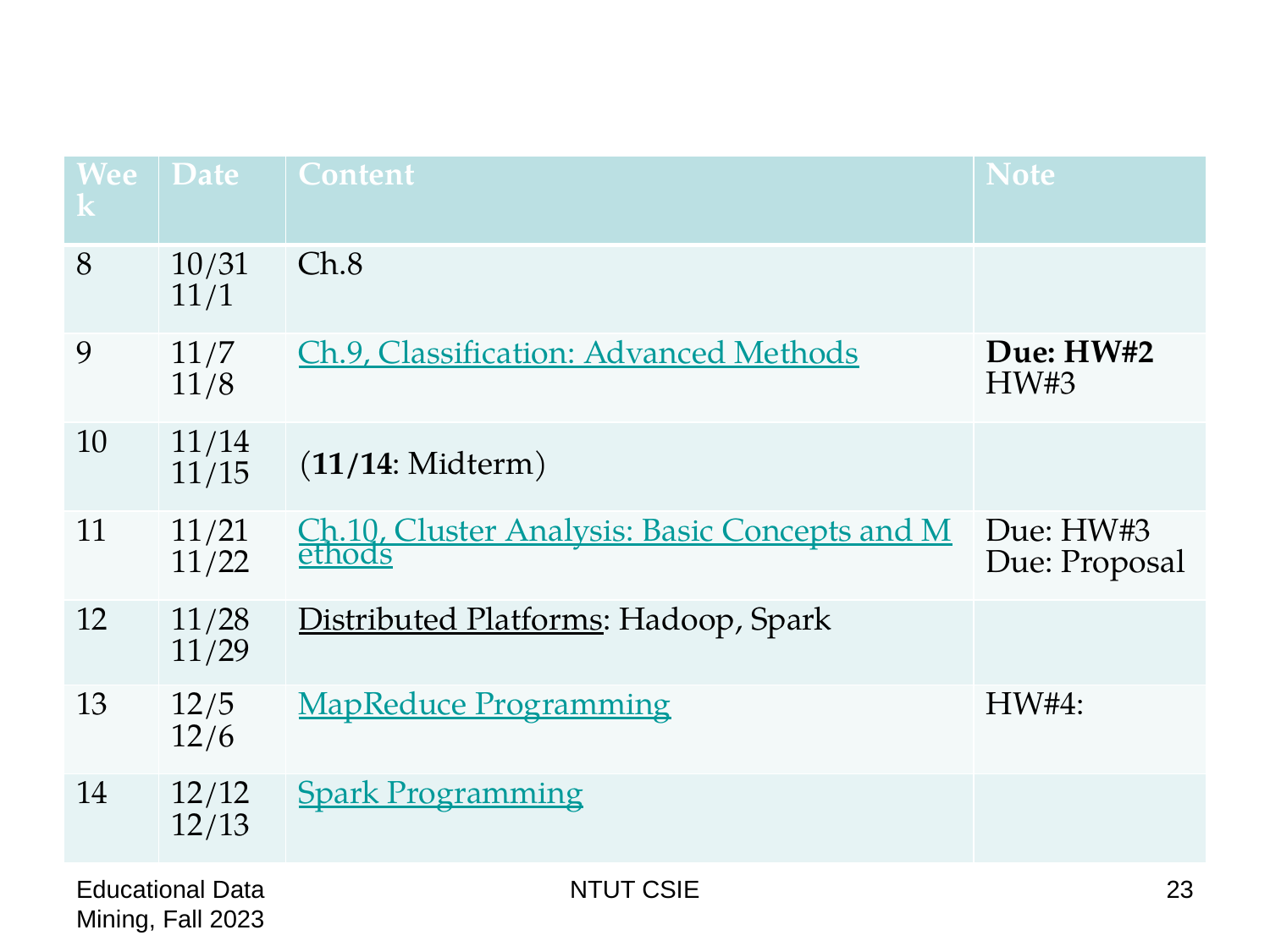

#
| Week | Date | Content | Note |
| --- | --- | --- | --- |
| 8 | 10/31 11/1 | Ch.8 |  |
| 9 | 11/7 11/8 | Ch.9, Classification: Advanced Methods | Due: HW#2 HW#3 |
| 10 | 11/14 11/15 | (11/14: Midterm) |  |
| 11 | 11/21 11/22 | Ch.10, Cluster Analysis: Basic Concepts and Methods | Due: HW#3 Due: Proposal |
| 12 | 11/28 11/29 | Distributed Platforms: Hadoop, Spark |  |
| 13 | 12/5 12/6 | MapReduce Programming | HW#4: |
| 14 | 12/12 12/13 | Spark Programming |  |
Educational Data Mining, Fall 2023
NTUT CSIE
23